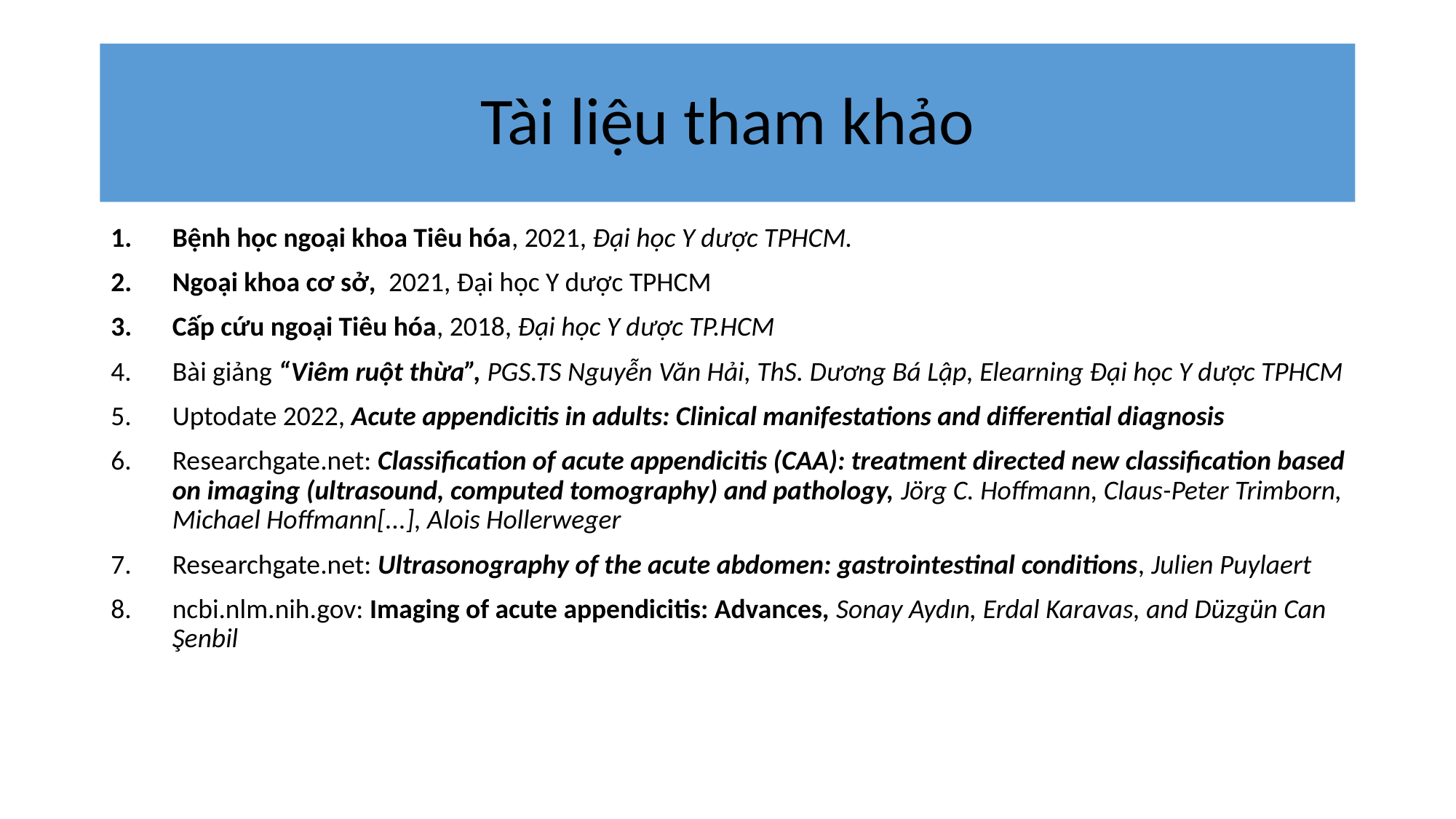

# Tài liệu tham khảo
Bệnh học ngoại khoa Tiêu hóa, 2021, Đại học Y dược TPHCM.
Ngoại khoa cơ sở,  2021, Đại học Y dược TPHCM
Cấp cứu ngoại Tiêu hóa, 2018, Đại học Y dược TP.HCM
Bài giảng “Viêm ruột thừa”, PGS.TS Nguyễn Văn Hải, ThS. Dương Bá Lập, Elearning Đại học Y dược TPHCM
Uptodate 2022, Acute appendicitis in adults: Clinical manifestations and differential diagnosis
Researchgate.net: Classification of acute appendicitis (CAA): treatment directed new classification based on imaging (ultrasound, computed tomography) and pathology, Jörg C. Hoffmann, Claus-Peter Trimborn, Michael Hoffmann[...], Alois Hollerweger
Researchgate.net: Ultrasonography of the acute abdomen: gastrointestinal conditions, Julien Puylaert
ncbi.nlm.nih.gov: Imaging of acute appendicitis: Advances, Sonay Aydın, Erdal Karavas, and Düzgün Can Şenbil